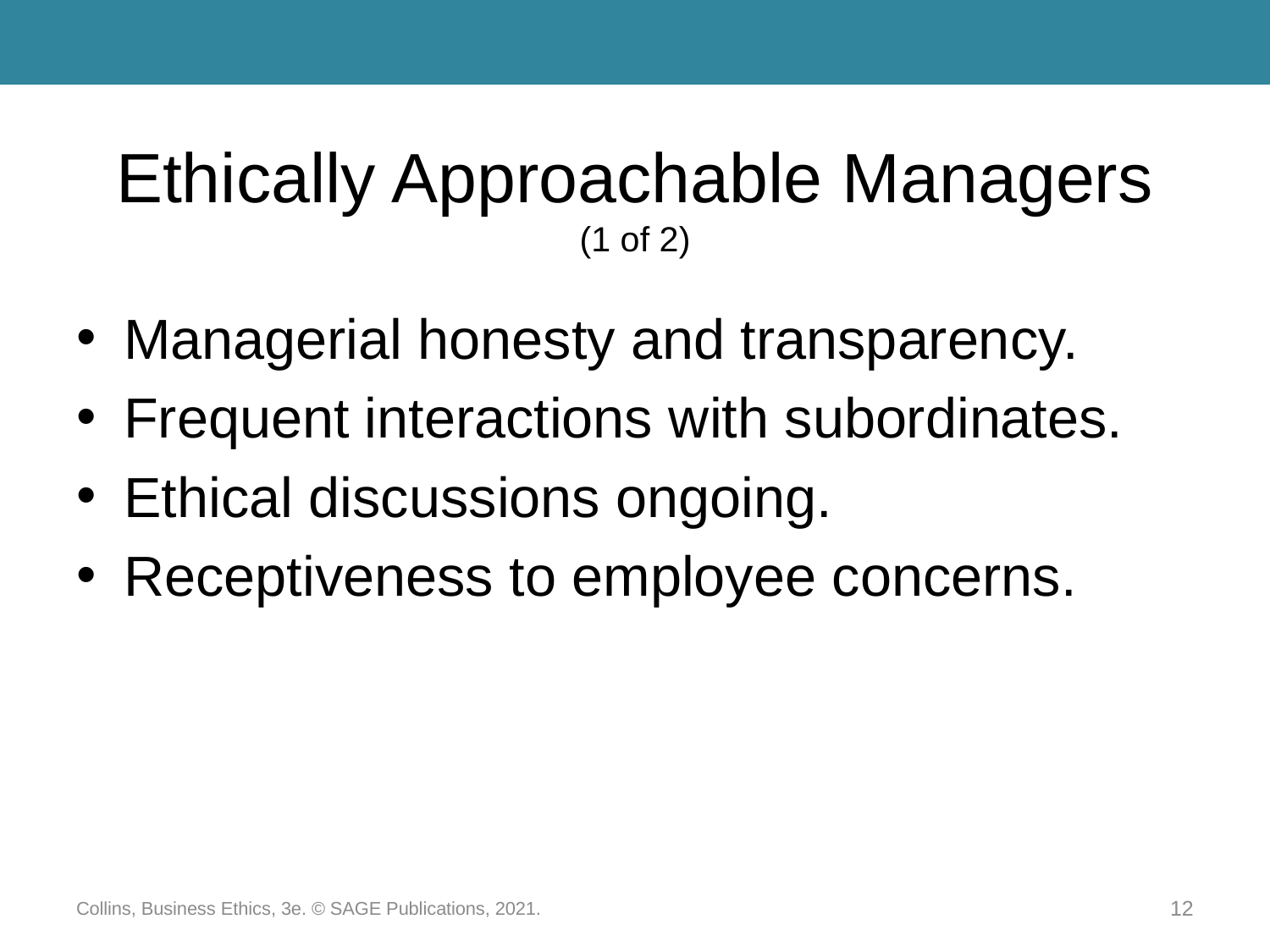

# Ethically Approachable Managers (1 of 2)
Managerial honesty and transparency.
Frequent interactions with subordinates.
Ethical discussions ongoing.
Receptiveness to employee concerns.
Collins, Business Ethics, 3e. © SAGE Publications, 2021.
12